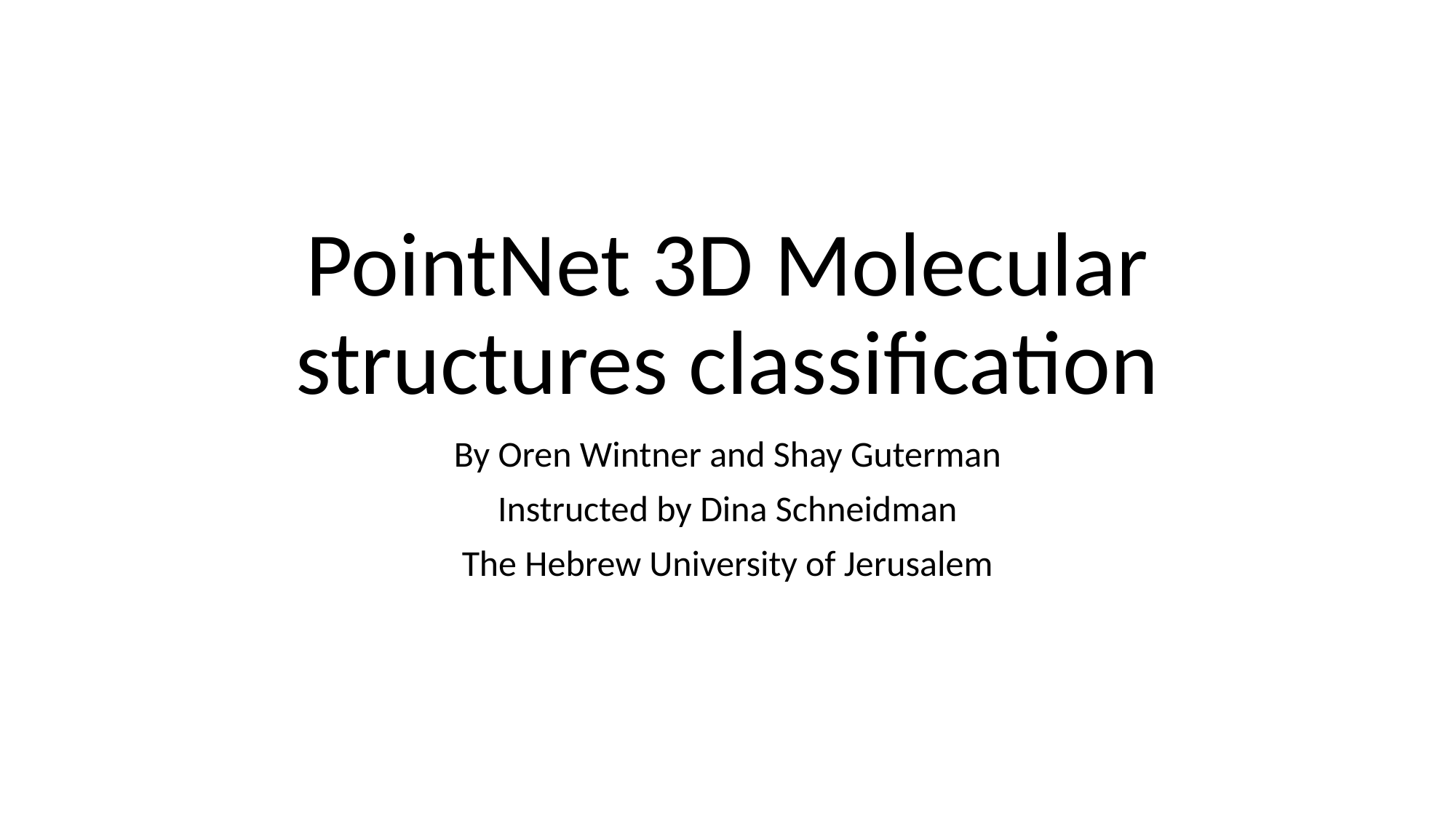

# PointNet 3D Molecular structures classification
By Oren Wintner and Shay Guterman
Instructed by Dina Schneidman
The Hebrew University of Jerusalem